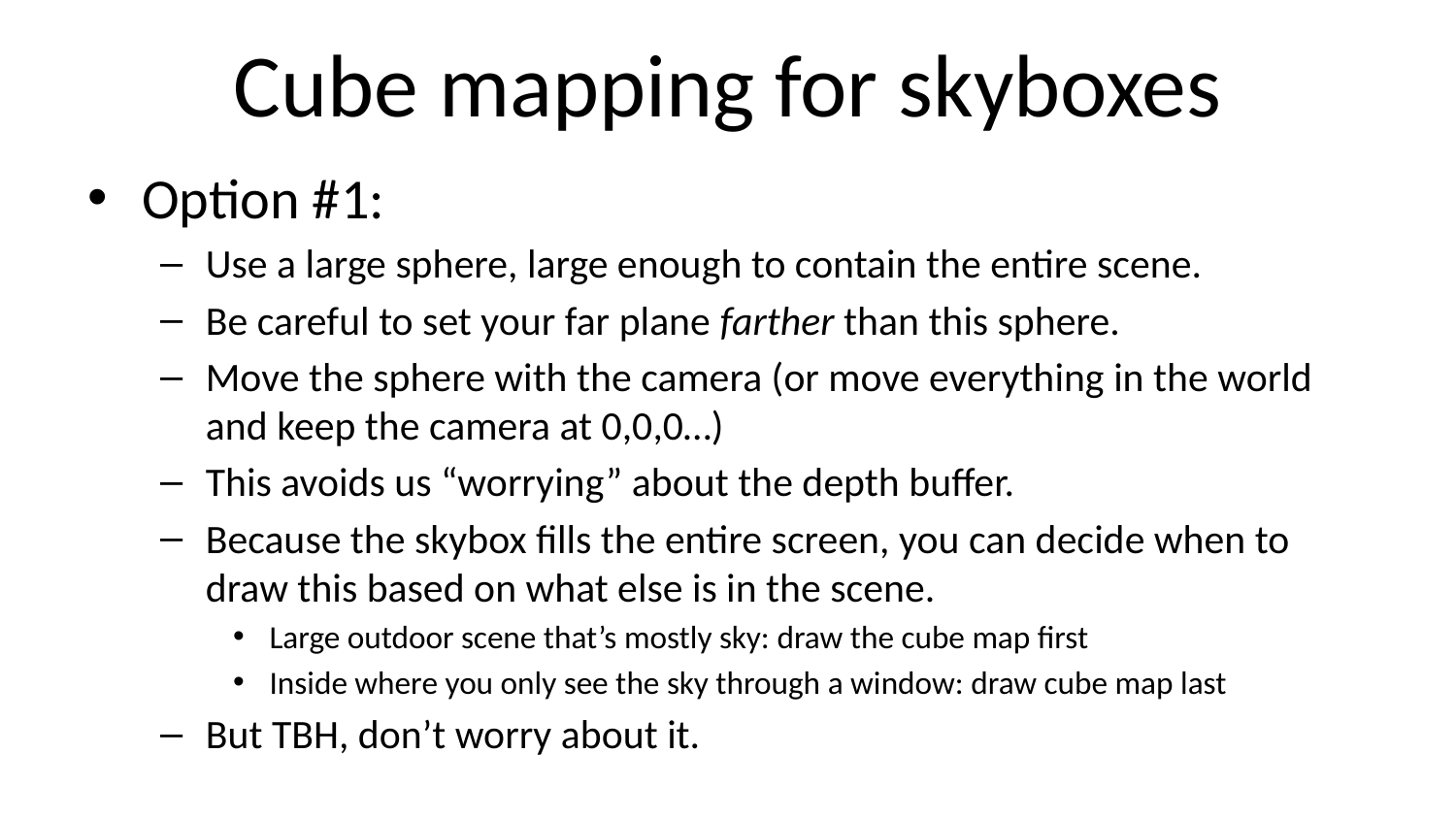

# Cube mapping for skyboxes
Option #1:
Use a large sphere, large enough to contain the entire scene.
Be careful to set your far plane farther than this sphere.
Move the sphere with the camera (or move everything in the world and keep the camera at 0,0,0…)
This avoids us “worrying” about the depth buffer.
Because the skybox fills the entire screen, you can decide when to draw this based on what else is in the scene.
Large outdoor scene that’s mostly sky: draw the cube map first
Inside where you only see the sky through a window: draw cube map last
But TBH, don’t worry about it.